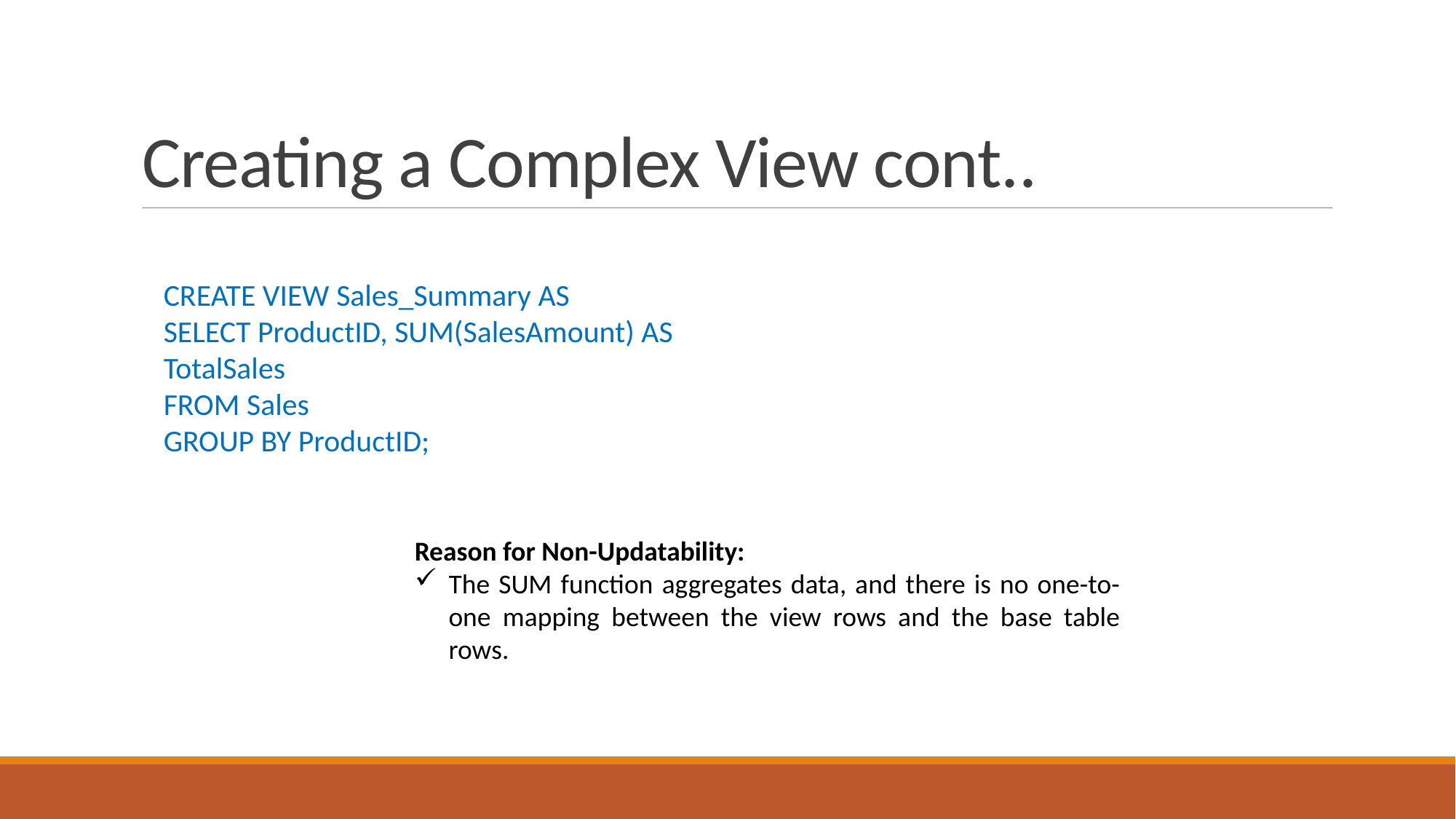

# Creating a Complex View cont..
CREATE VIEW Sales_Summary AS
SELECT ProductID, SUM(SalesAmount) AS TotalSales
FROM Sales
GROUP BY ProductID;
Reason for Non-Updatability:
The SUM function aggregates data, and there is no one-to-one mapping between the view rows and the base table rows.